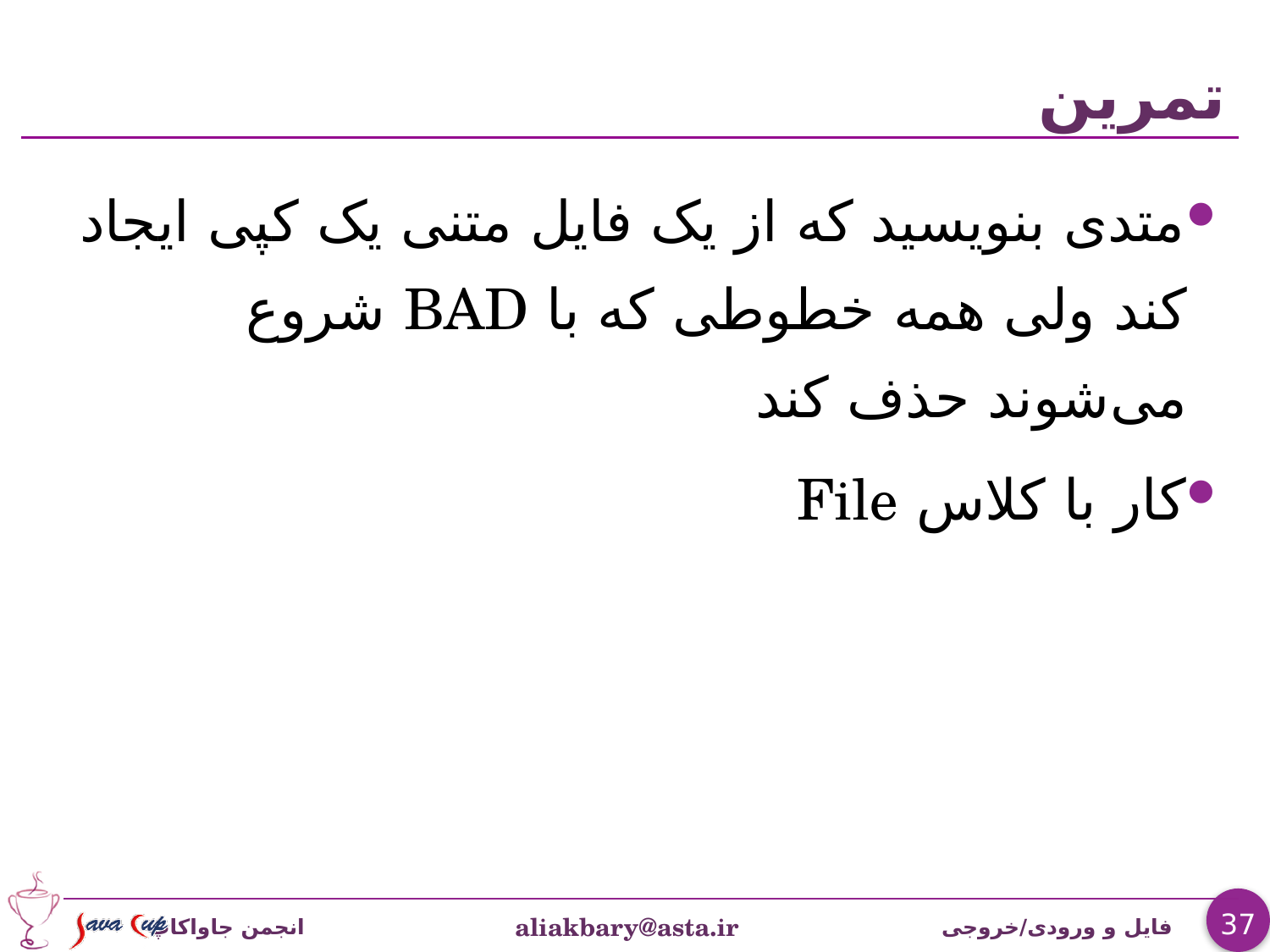

# تمرین
متدی بنویسید که از یک فایل متنی یک کپی ایجاد کند ولی همه خطوطی که با BAD شروع می‌شوند حذف کند
کار با کلاس File